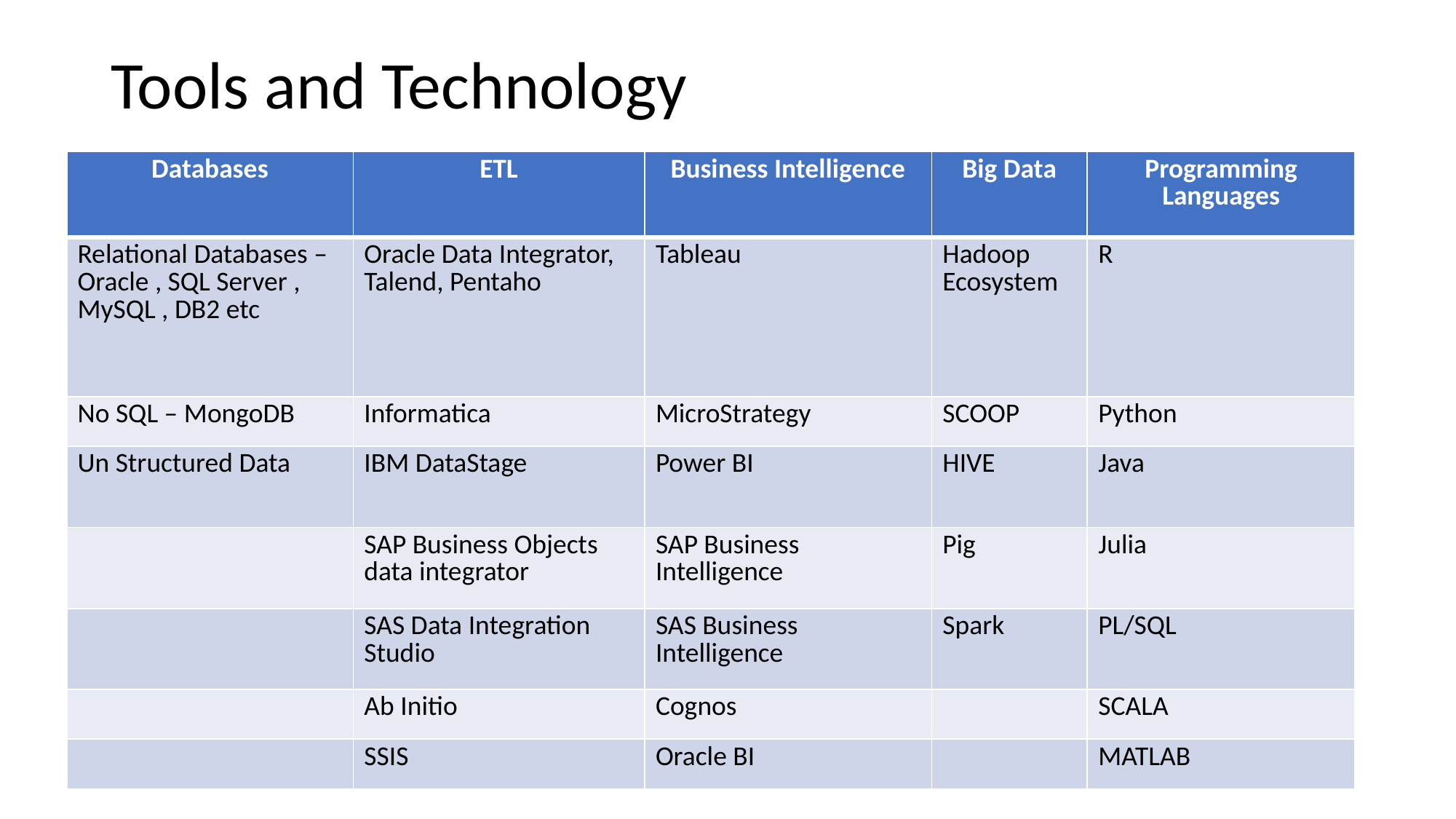

# Tools and Technology
| Databases | ETL | Business Intelligence | Big Data | Programming Languages |
| --- | --- | --- | --- | --- |
| Relational Databases – Oracle , SQL Server , MySQL , DB2 etc | Oracle Data Integrator, Talend, Pentaho | Tableau | Hadoop Ecosystem | R |
| No SQL – MongoDB | Informatica | MicroStrategy | SCOOP | Python |
| Un Structured Data | IBM DataStage | Power BI | HIVE | Java |
|  | SAP Business Objects data integrator | SAP Business Intelligence | Pig | Julia |
|  | SAS Data Integration Studio | SAS Business Intelligence | Spark | PL/SQL |
|  | Ab Initio | Cognos |  | SCALA |
|  | SSIS | Oracle BI |  | MATLAB |